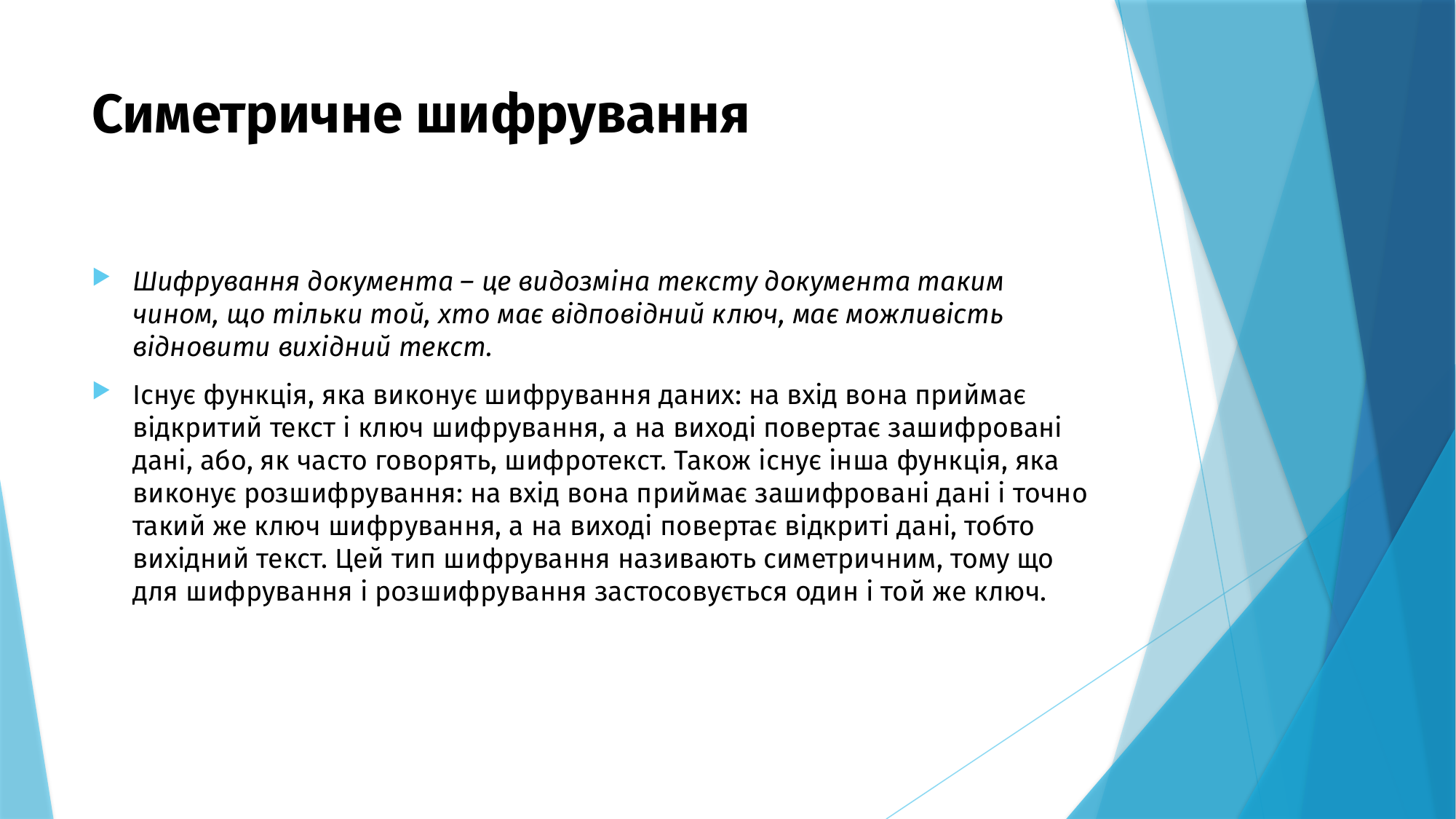

# Симетричне шифрування
Шифрування документа – це видозміна тексту документа таким чином, що тільки той, хто має відповідний ключ, має можливість відновити вихідний текст.
Існує функція, яка виконує шифрування даних: на вхід вона приймає відкритий текст і ключ шифрування, а на виході повертає зашифровані дані, або, як часто говорять, шифротекст. Також існує інша функція, яка виконує розшифрування: на вхід вона приймає зашифровані дані і точно такий же ключ шифрування, а на виході повертає відкриті дані, тобто вихідний текст. Цей тип шифрування називають симетричним, тому що для шифрування і розшифрування застосовується один і той же ключ.